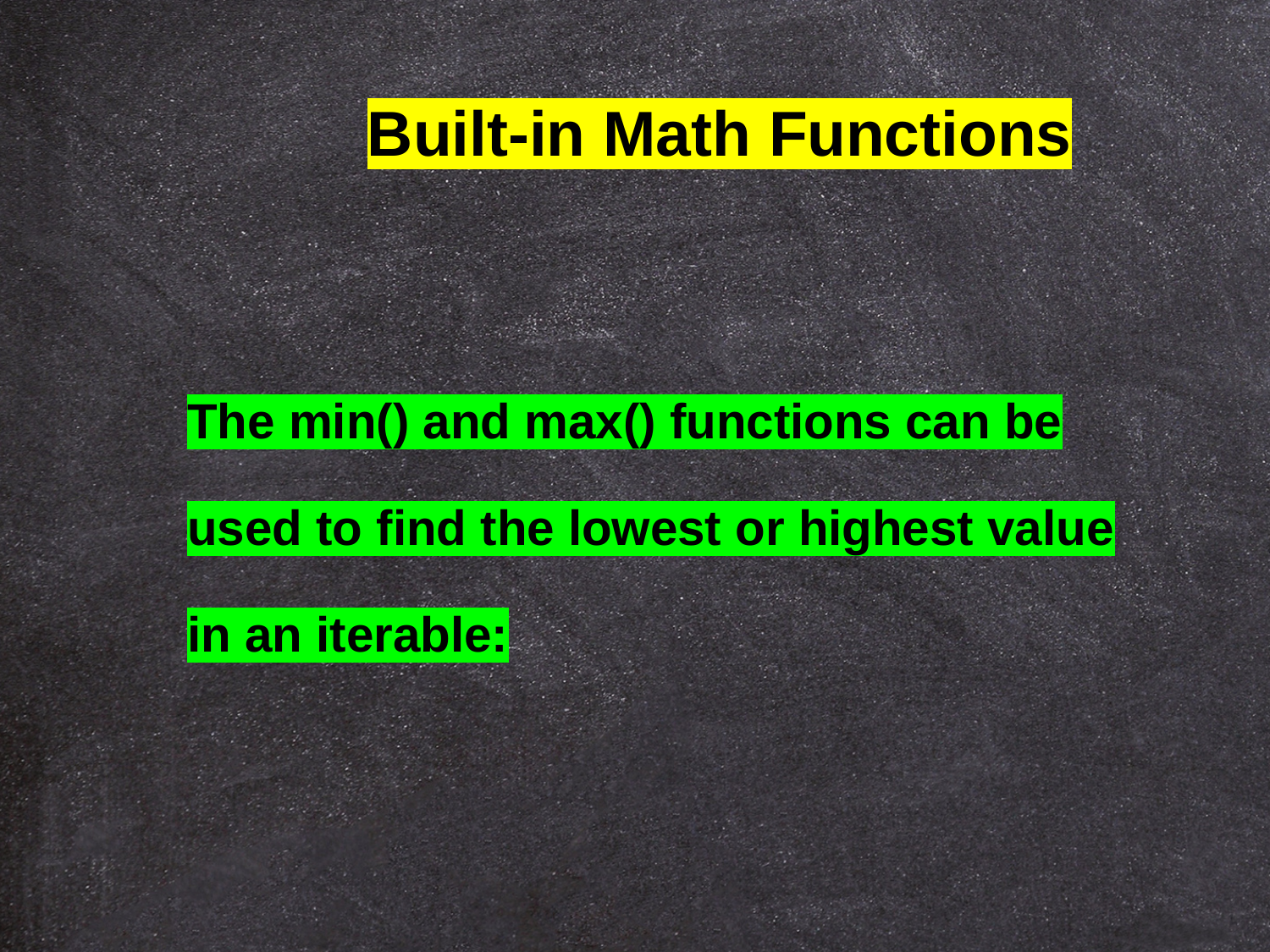

Built-in Math Functions
The min() and max() functions can be used to find the lowest or highest value in an iterable: